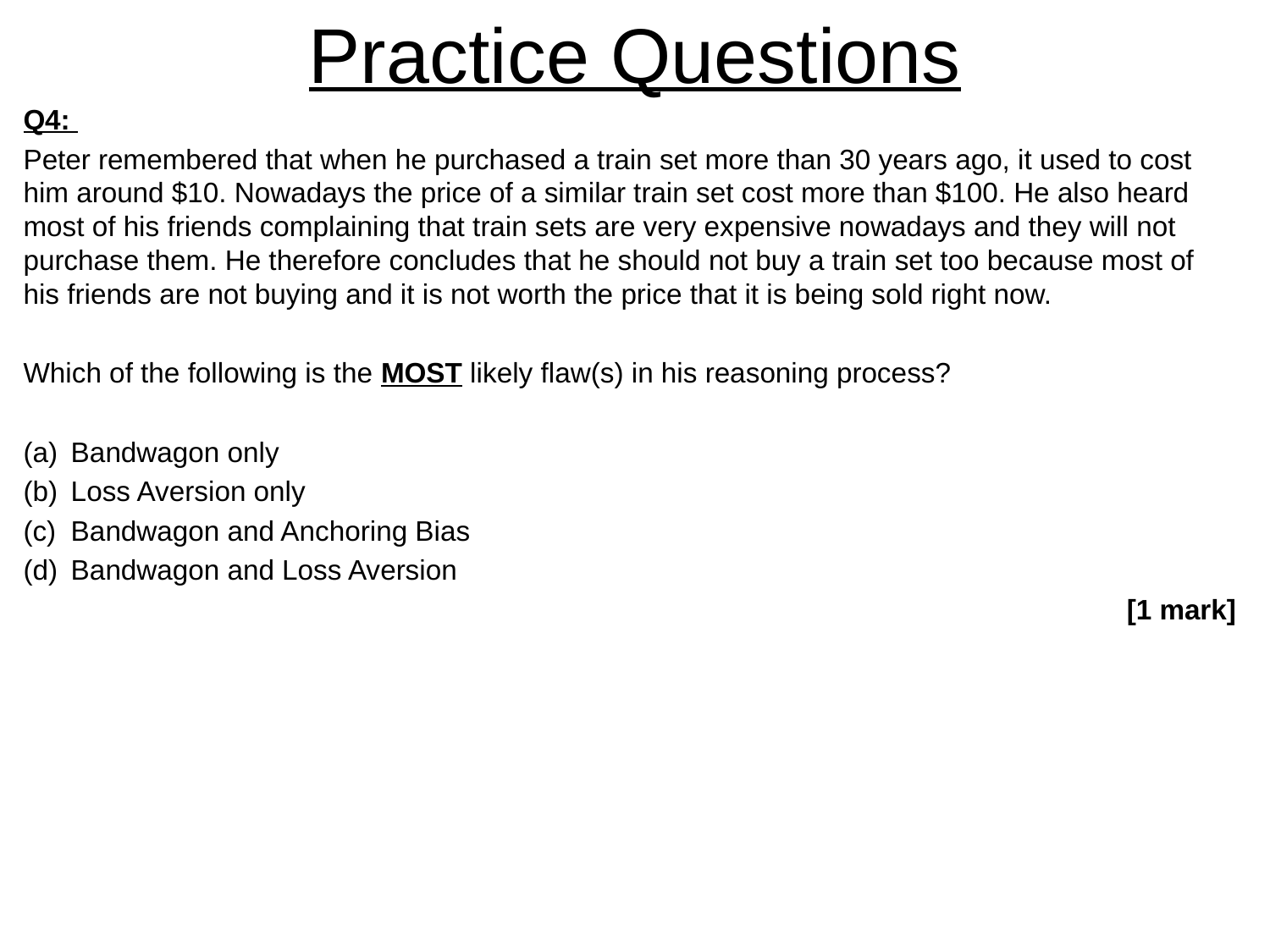

Practice Questions
Q4:
Peter remembered that when he purchased a train set more than 30 years ago, it used to cost him around $10. Nowadays the price of a similar train set cost more than $100. He also heard most of his friends complaining that train sets are very expensive nowadays and they will not purchase them. He therefore concludes that he should not buy a train set too because most of his friends are not buying and it is not worth the price that it is being sold right now.

Which of the following is the MOST likely flaw(s) in his reasoning process?

Bandwagon only
Loss Aversion only
Bandwagon and Anchoring Bias
Bandwagon and Loss Aversion
[1 mark]